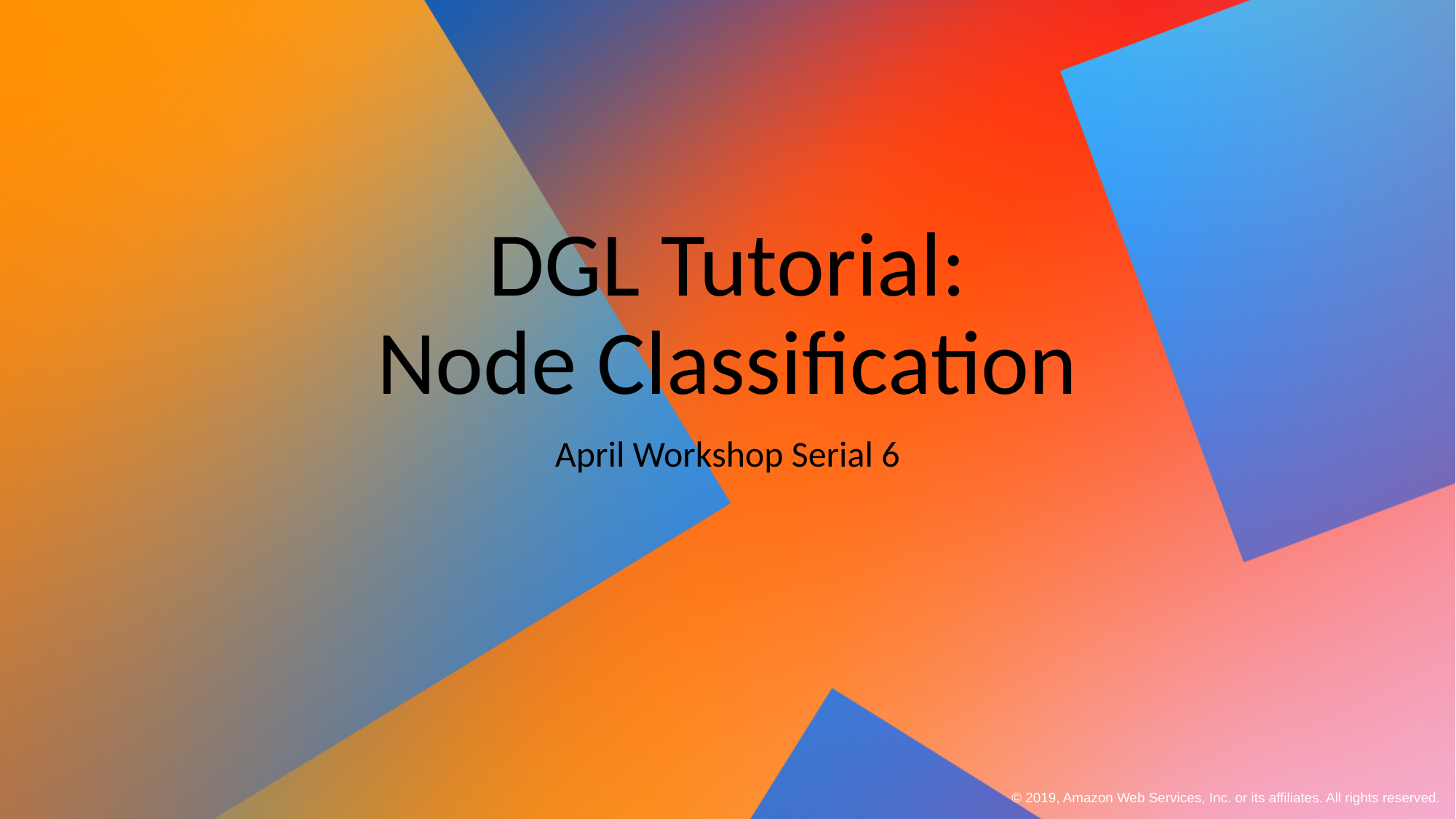

# DGL Tutorial: Node Classification
April Workshop Serial 6